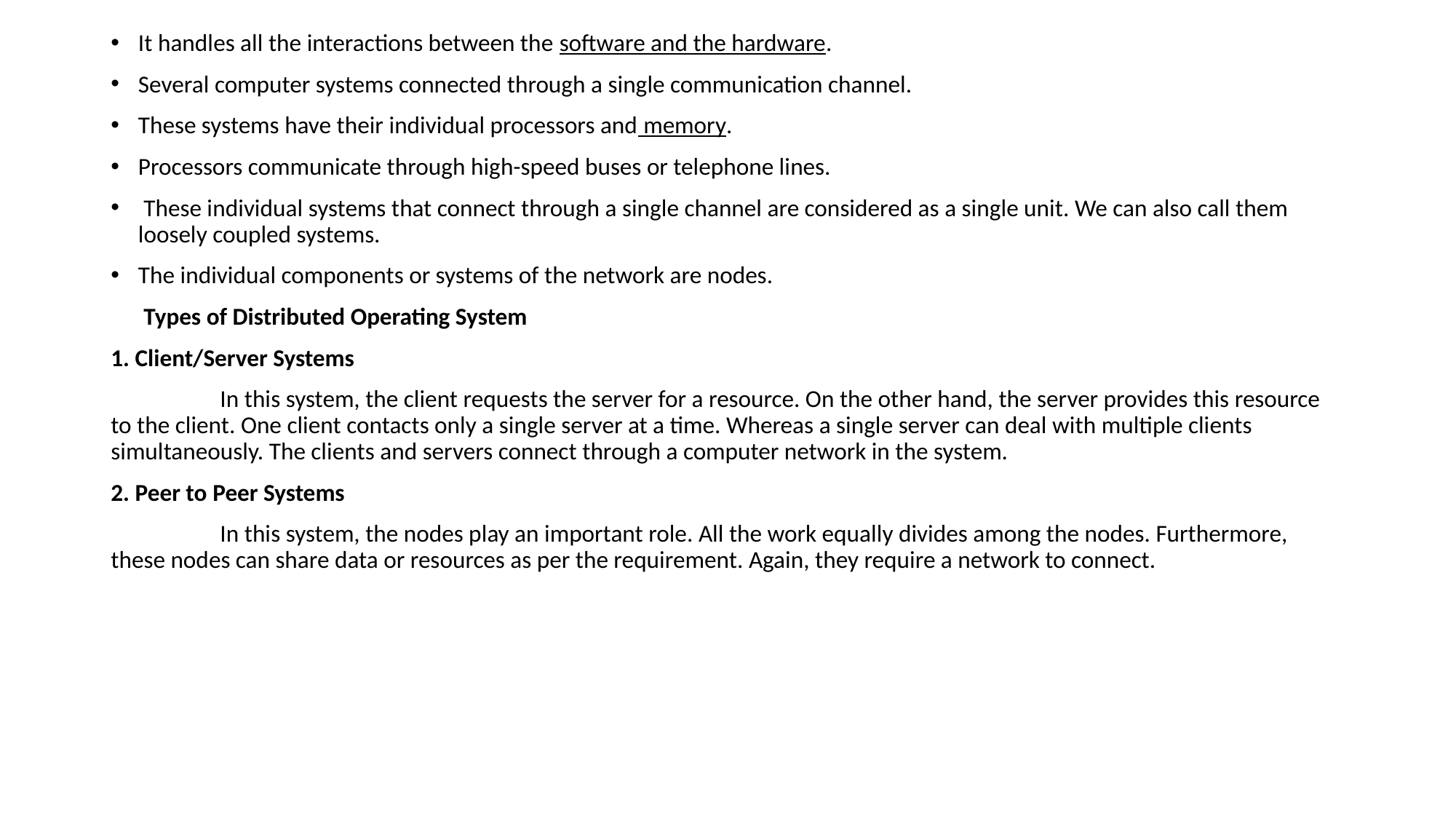

It handles all the interactions between the software and the hardware.
Several computer systems connected through a single communication channel.
These systems have their individual processors and memory.
Processors communicate through high-speed buses or telephone lines.
 These individual systems that connect through a single channel are considered as a single unit. We can also call them loosely coupled systems.
The individual components or systems of the network are nodes.
      Types of Distributed Operating System
1. Client/Server Systems
	In this system, the client requests the server for a resource. On the other hand, the server provides this resource to the client. One client contacts only a single server at a time. Whereas a single server can deal with multiple clients simultaneously. The clients and servers connect through a computer network in the system.
2. Peer to Peer Systems
	In this system, the nodes play an important role. All the work equally divides among the nodes. Furthermore, these nodes can share data or resources as per the requirement. Again, they require a network to connect.